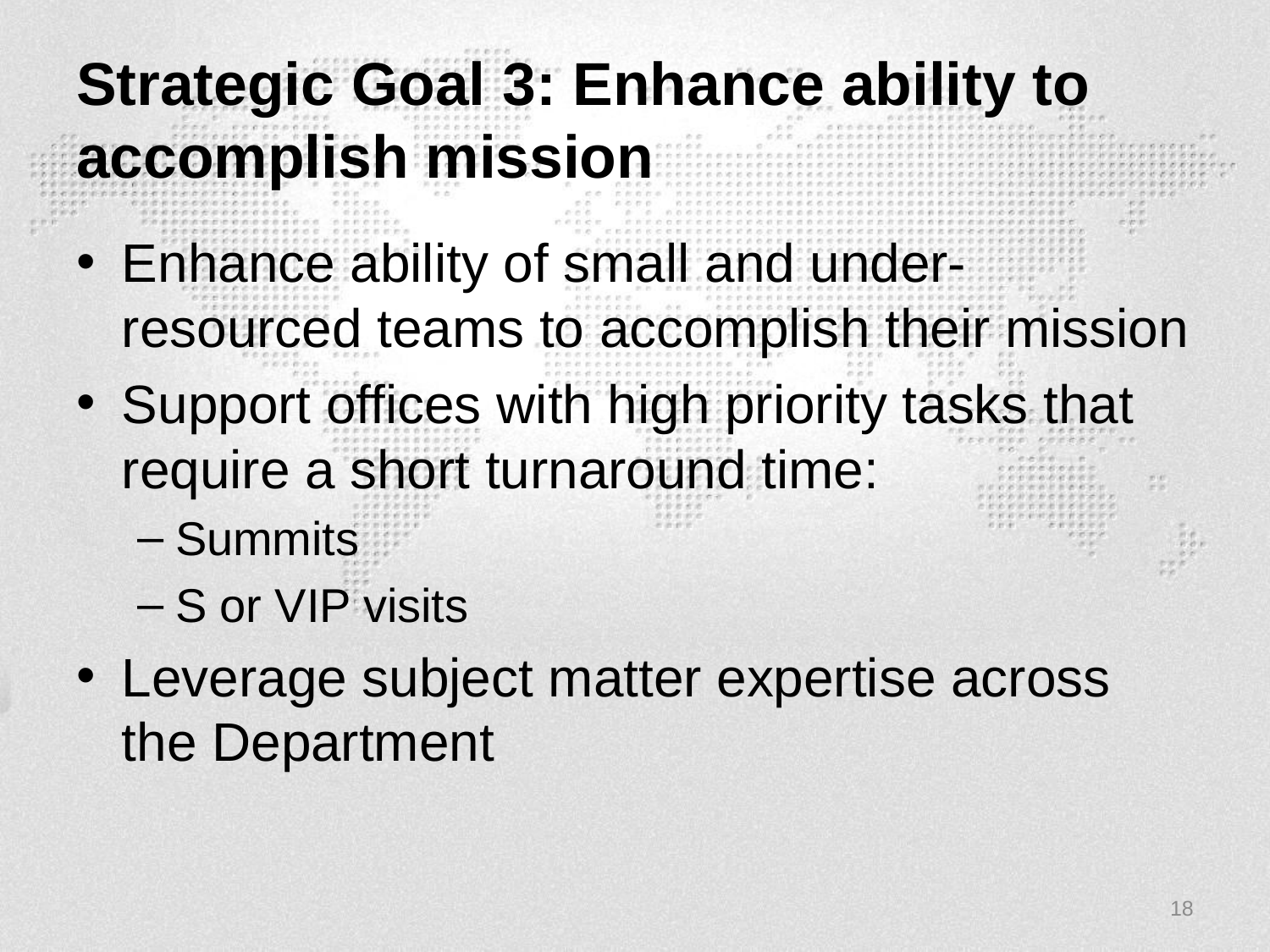

# Strategic Goal 3: Enhance ability to accomplish mission
Enhance ability of small and under-resourced teams to accomplish their mission
Support offices with high priority tasks that require a short turnaround time:
Summits
S or VIP visits
Leverage subject matter expertise across the Department
18